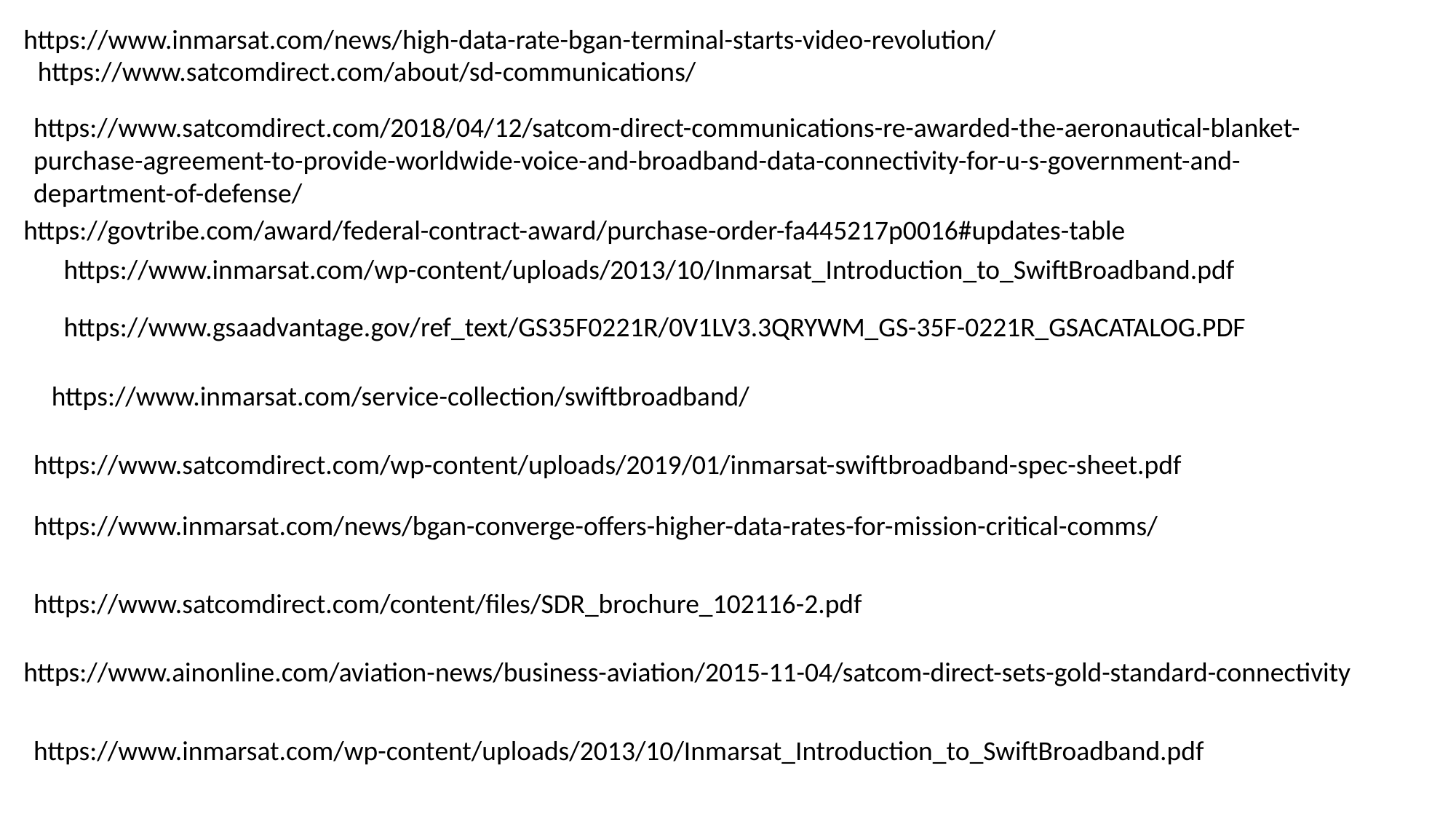

https://www.inmarsat.com/news/high-data-rate-bgan-terminal-starts-video-revolution/
https://www.satcomdirect.com/about/sd-communications/
https://www.satcomdirect.com/2018/04/12/satcom-direct-communications-re-awarded-the-aeronautical-blanket-purchase-agreement-to-provide-worldwide-voice-and-broadband-data-connectivity-for-u-s-government-and-department-of-defense/
https://govtribe.com/award/federal-contract-award/purchase-order-fa445217p0016#updates-table
https://www.inmarsat.com/wp-content/uploads/2013/10/Inmarsat_Introduction_to_SwiftBroadband.pdf
https://www.gsaadvantage.gov/ref_text/GS35F0221R/0V1LV3.3QRYWM_GS-35F-0221R_GSACATALOG.PDF
https://www.inmarsat.com/service-collection/swiftbroadband/
https://www.satcomdirect.com/wp-content/uploads/2019/01/inmarsat-swiftbroadband-spec-sheet.pdf
https://www.inmarsat.com/news/bgan-converge-offers-higher-data-rates-for-mission-critical-comms/
https://www.satcomdirect.com/content/files/SDR_brochure_102116-2.pdf
https://www.ainonline.com/aviation-news/business-aviation/2015-11-04/satcom-direct-sets-gold-standard-connectivity
https://www.inmarsat.com/wp-content/uploads/2013/10/Inmarsat_Introduction_to_SwiftBroadband.pdf